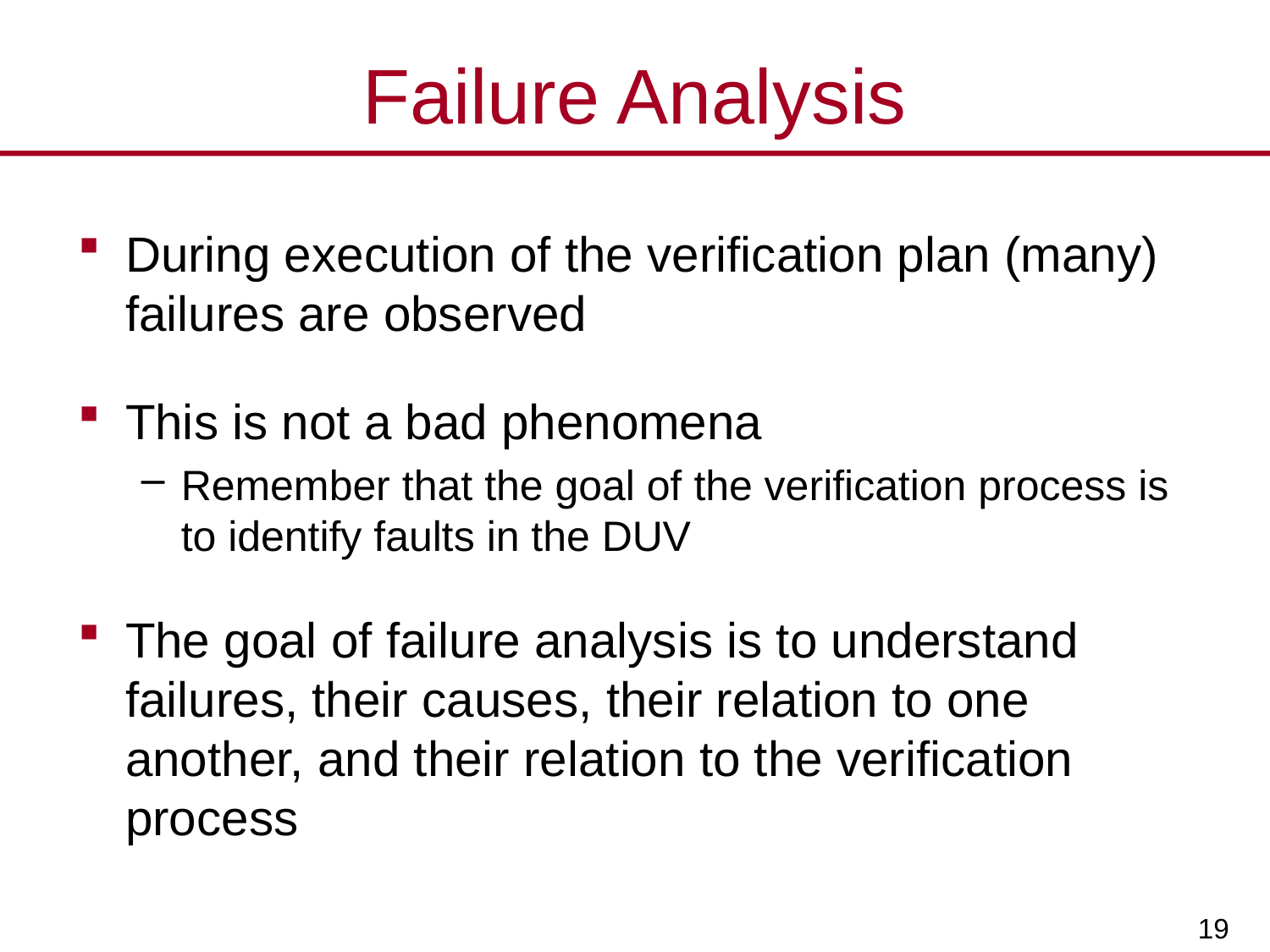

# Failure Analysis
During execution of the verification plan (many) failures are observed
This is not a bad phenomena
Remember that the goal of the verification process is to identify faults in the DUV
The goal of failure analysis is to understand failures, their causes, their relation to one another, and their relation to the verification process